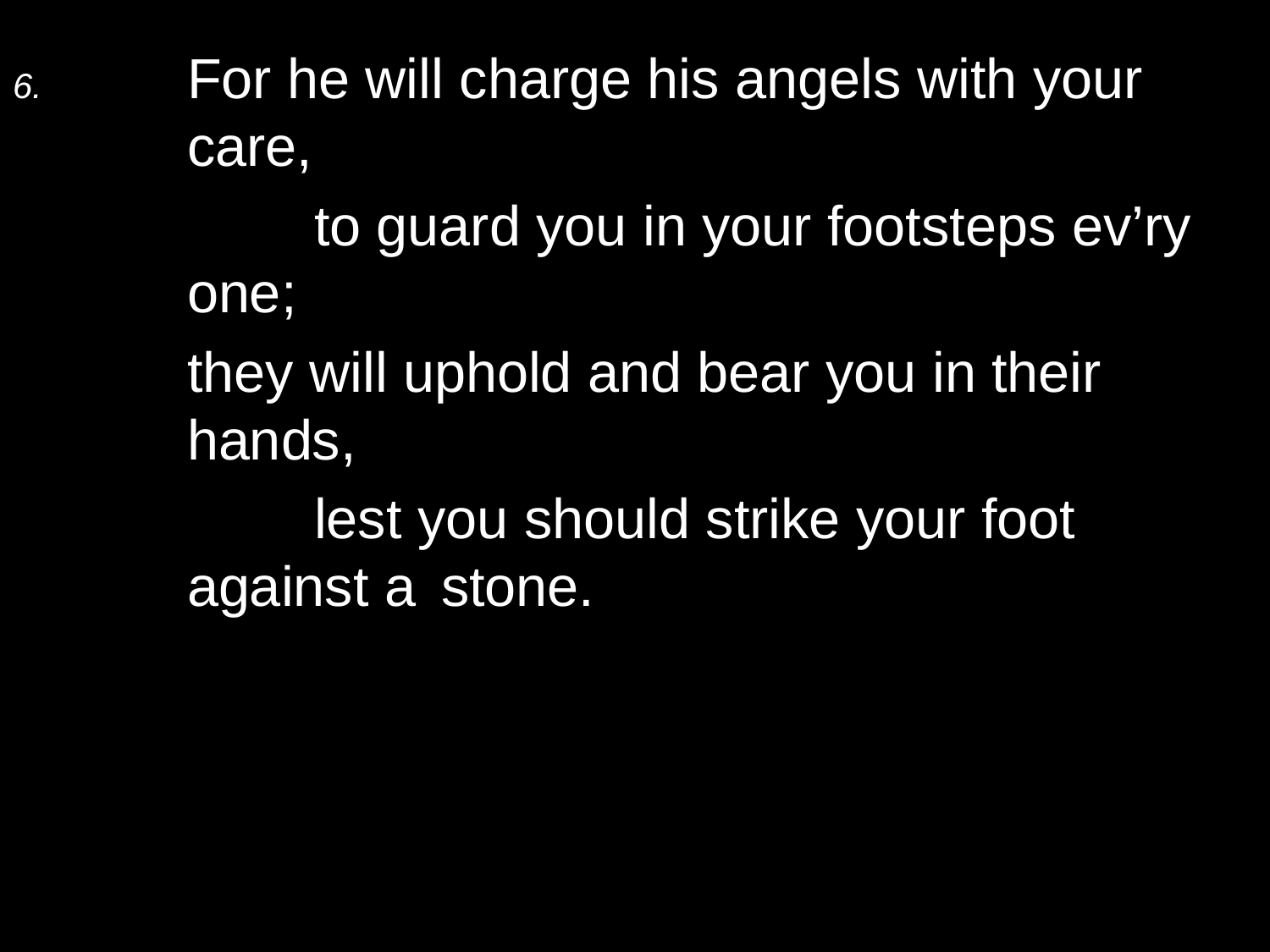

6.	For he will charge his angels with your care,
		to guard you in your footsteps ev’ry one;
	they will uphold and bear you in their hands,
		lest you should strike your foot against a 	stone.